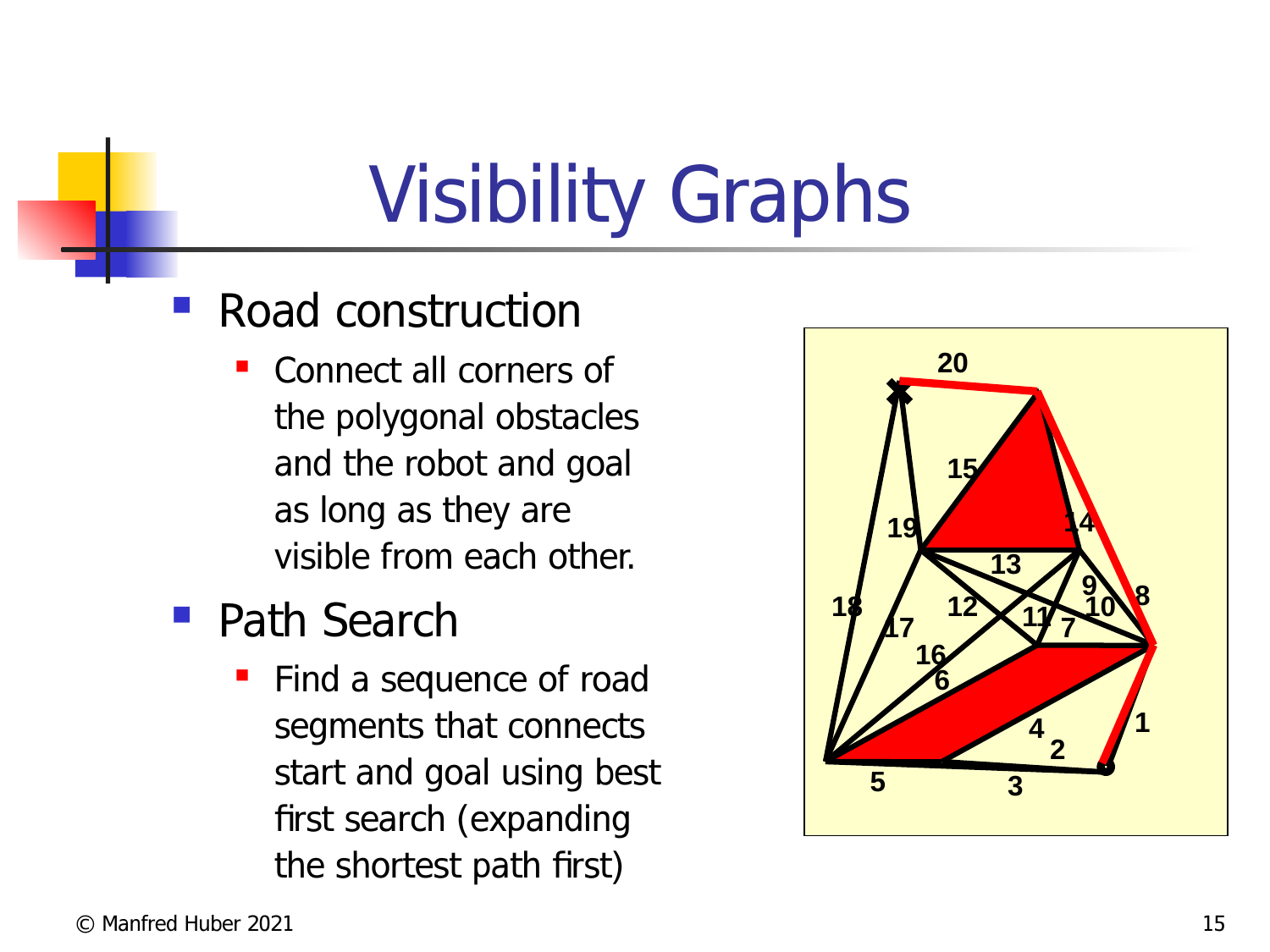

# Visibility Graphs
Road construction
Connect all corners of the polygonal obstacles and the robot and goal as long as they are visible from each other.
Path Search
Find a sequence of road segments that connects start and goal using best first search (expanding the shortest path first)

20
15
14
19
13
9
8
18
12
10
11
17
7
16
6
1
4
2
5
3
© Manfred Huber 2021
15